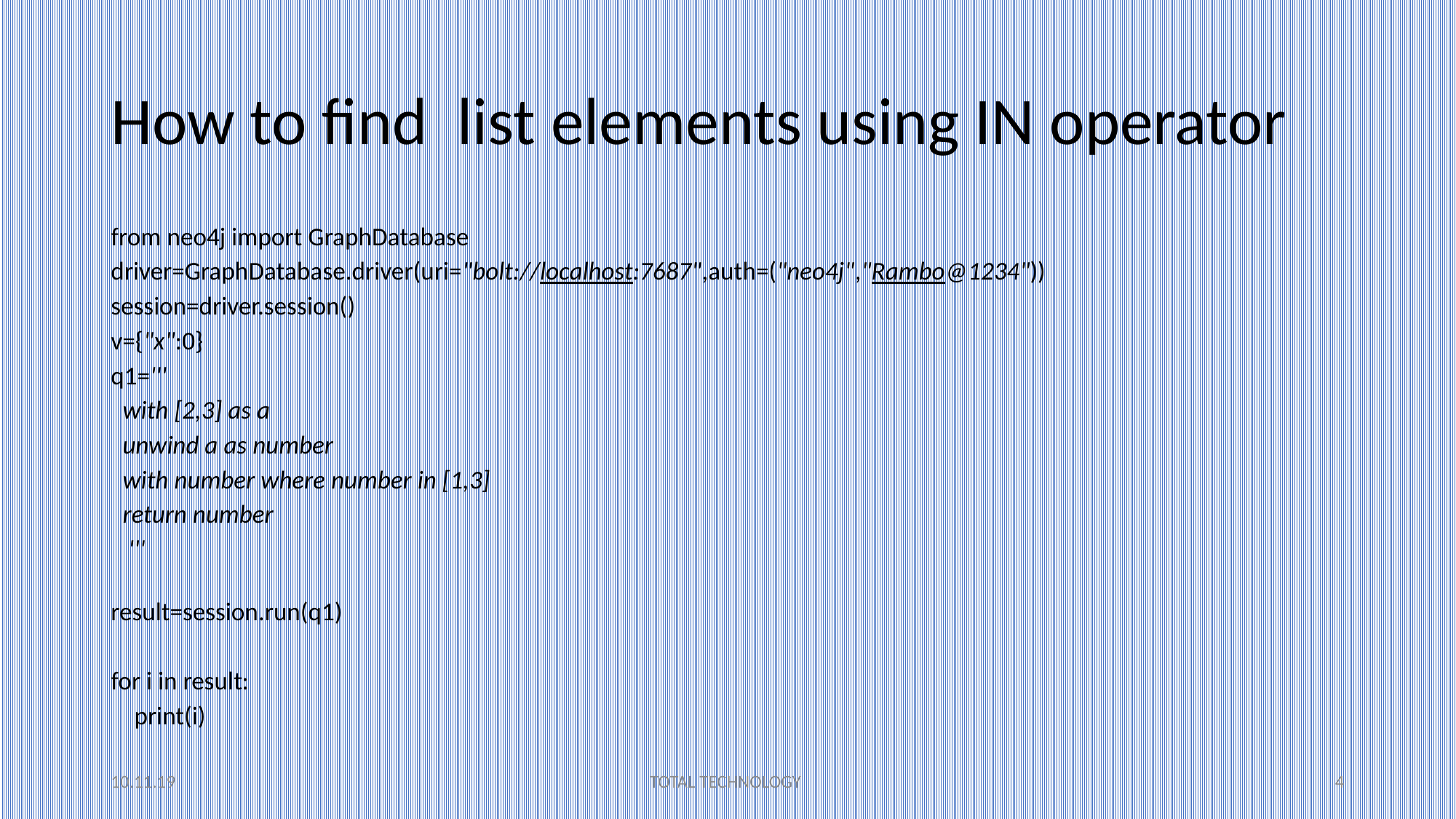

# How to find  list elements using IN operator
from neo4j import GraphDatabase
driver=GraphDatabase.driver(uri="bolt://localhost:7687",auth=("neo4j","Rambo@1234"))
session=driver.session()
v={"x":0}
q1='''
  with [2,3] as a
  unwind a as number
  with number where number in [1,3]
  return number
   '''
result=session.run(q1)

for i in result:
    print(i)

10.11.19
TOTAL TECHNOLOGY
4